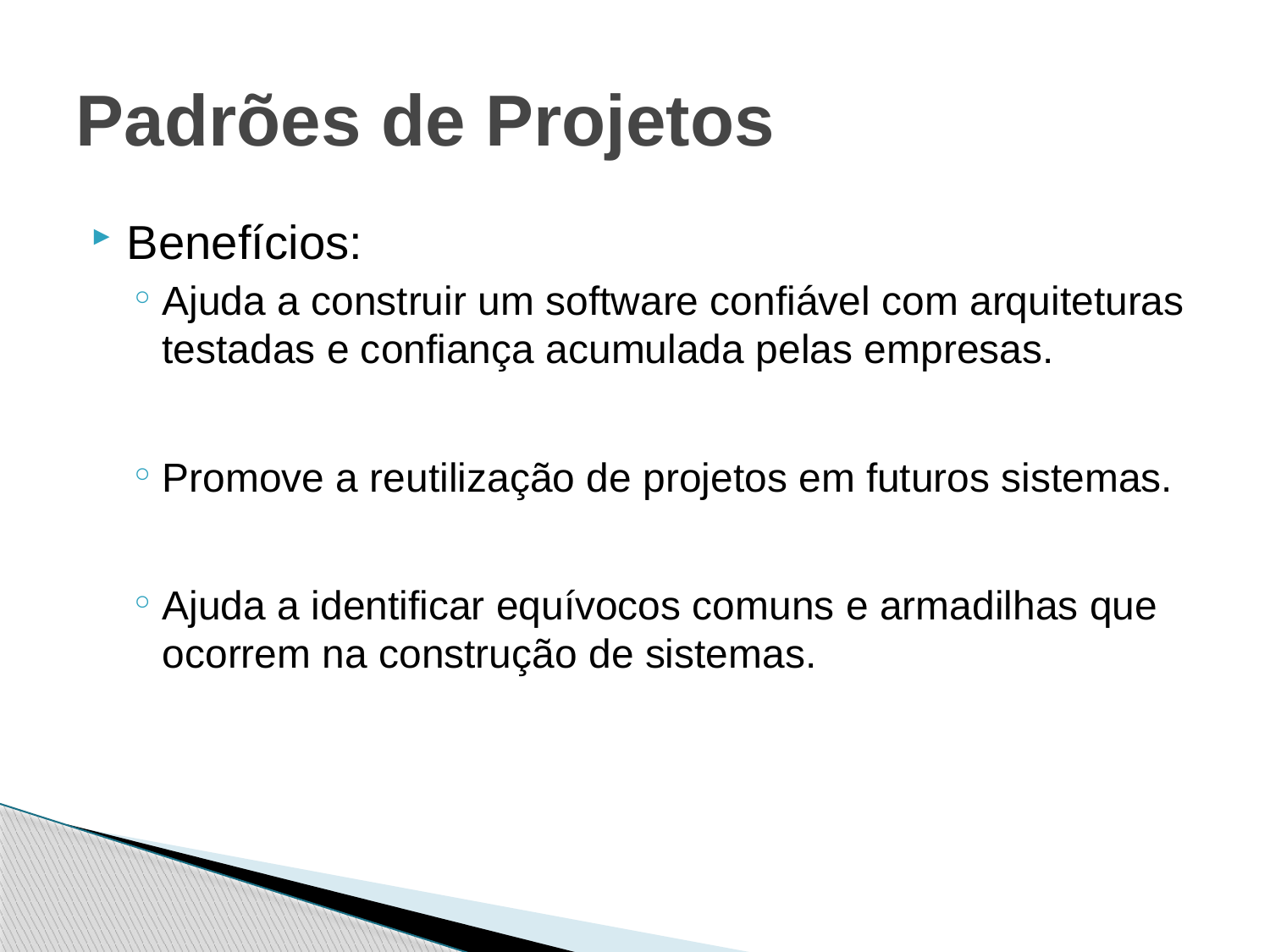

# Padrões de Projetos
Benefícios:
Ajuda a construir um software confiável com arquiteturas testadas e confiança acumulada pelas empresas.

Promove a reutilização de projetos em futuros sistemas.

Ajuda a identificar equívocos comuns e armadilhas que ocorrem na construção de sistemas.